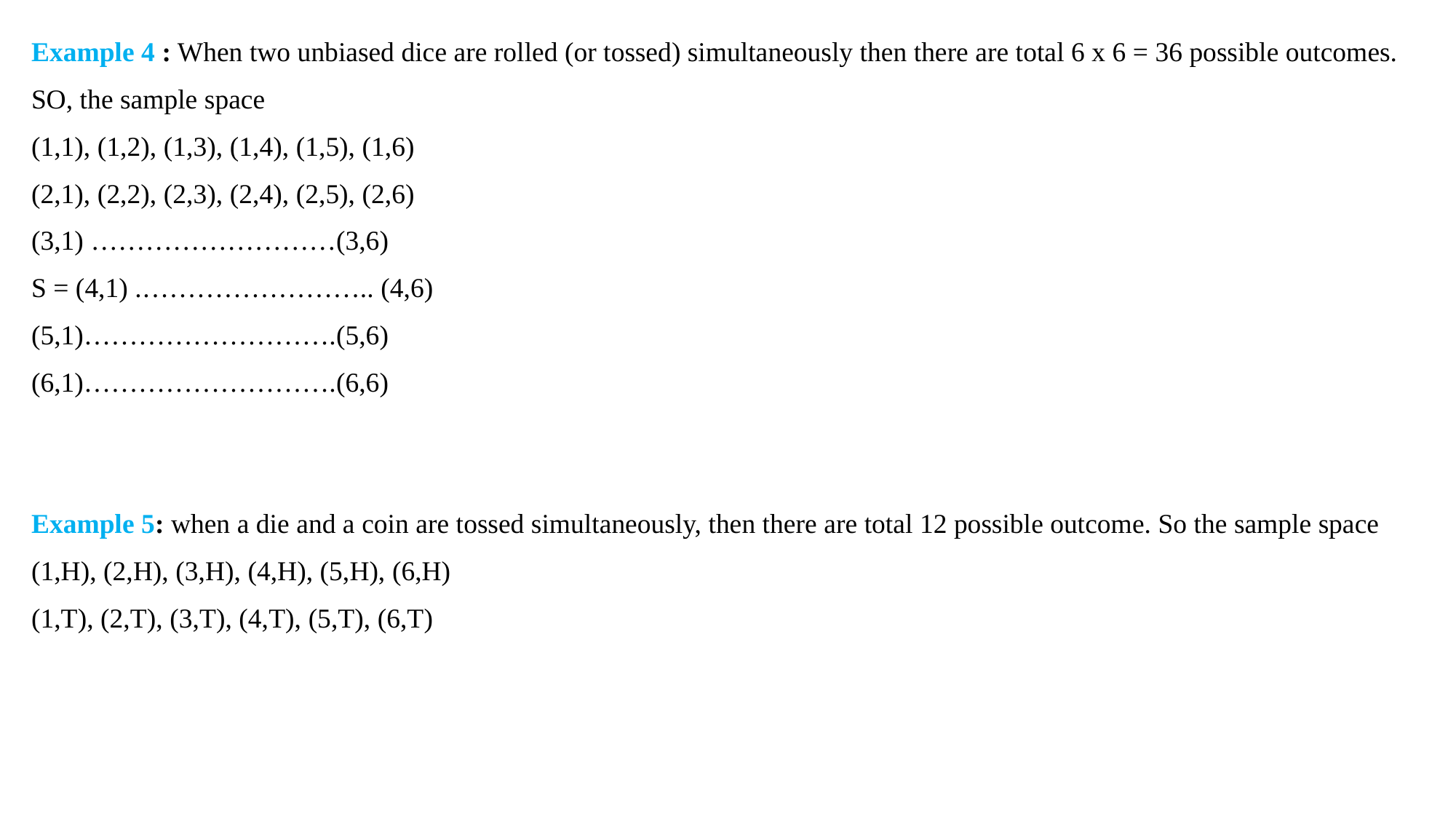

Example 4 : When two unbiased dice are rolled (or tossed) simultaneously then there are total 6 x 6 = 36 possible outcomes.
SO, the sample space
(1,1), (1,2), (1,3), (1,4), (1,5), (1,6)
(2,1), (2,2), (2,3), (2,4), (2,5), (2,6)
(3,1) ………………………(3,6)
S = (4,1) .…………………….. (4,6)
(5,1)……………………….(5,6)
(6,1)……………………….(6,6)

Example 5: when a die and a coin are tossed simultaneously, then there are total 12 possible outcome. So the sample space
(1,H), (2,H), (3,H), (4,H), (5,H), (6,H)
(1,T), (2,T), (3,T), (4,T), (5,T), (6,T)